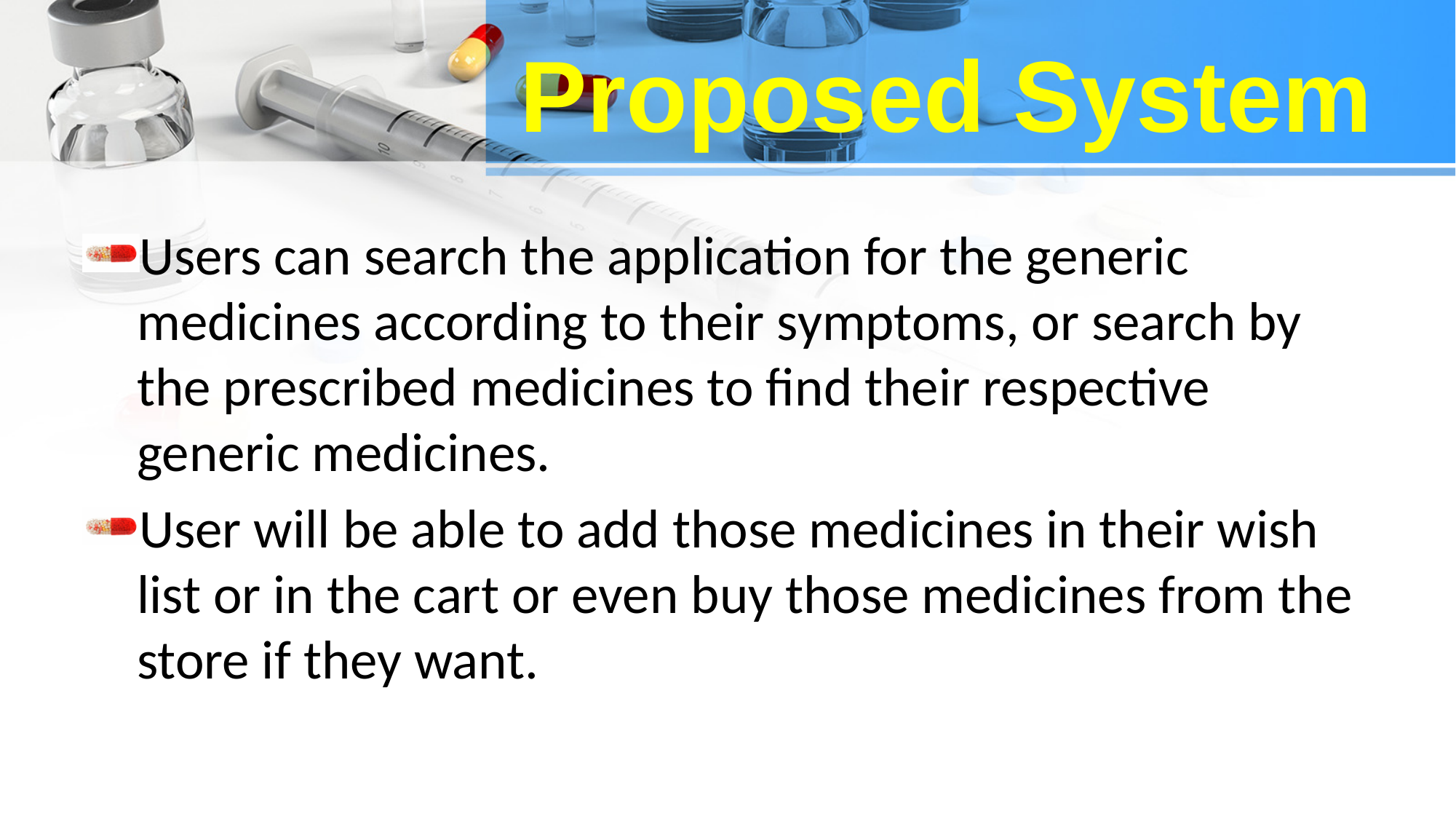

# Proposed System
Users can search the application for the generic medicines according to their symptoms, or search by the prescribed medicines to find their respective generic medicines.
User will be able to add those medicines in their wish list or in the cart or even buy those medicines from the store if they want.